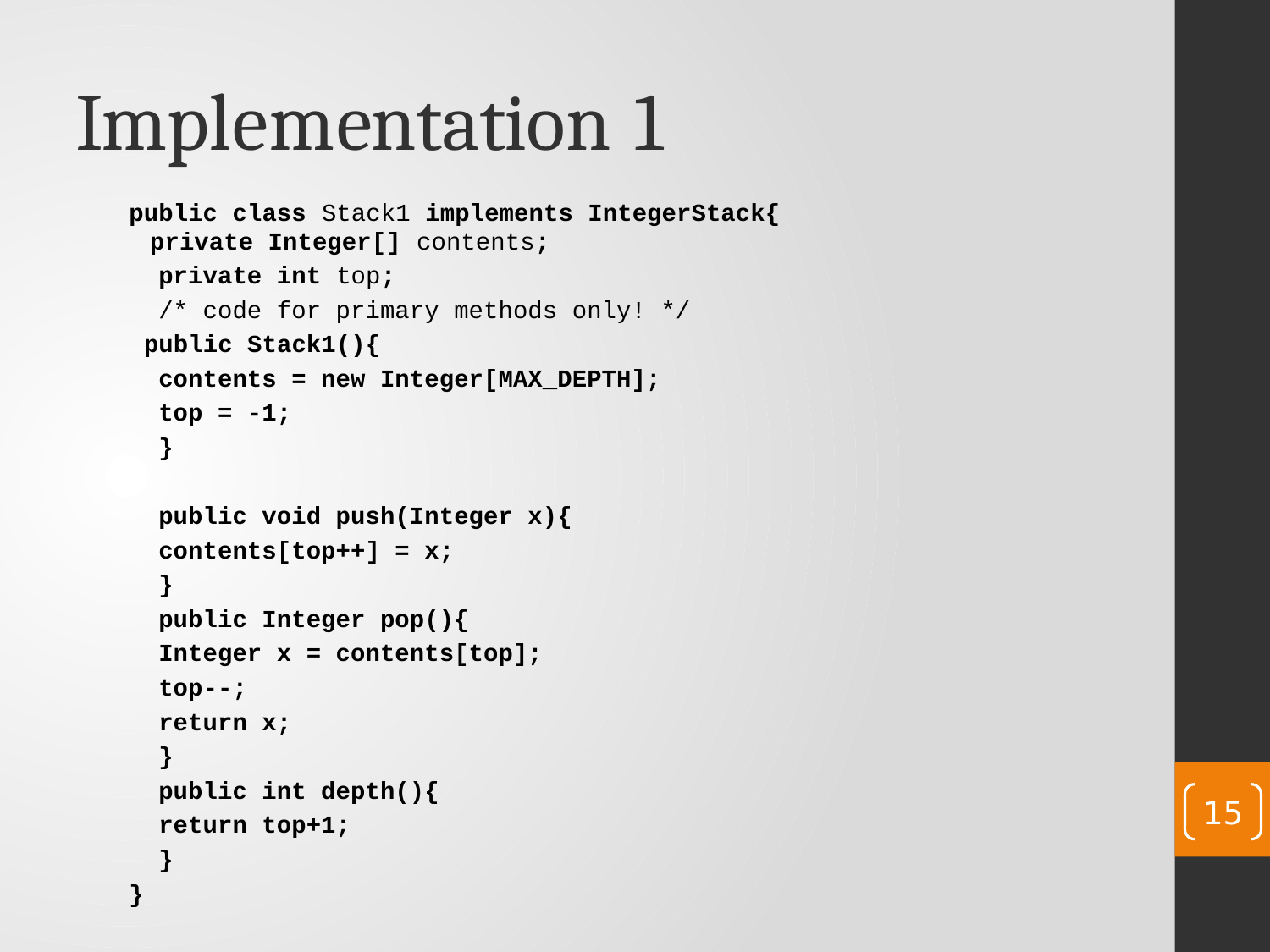

# Implementation 1
public class Stack1 implements IntegerStack{
	  private Integer[] contents;
	private int top;
	/* code for primary methods only! */
 public Stack1(){
		contents = new Integer[MAX_DEPTH];
		top = -1;
	}

	public void push(Integer x){
		contents[top++] = x;
	}
	public Integer pop(){
		Integer x = contents[top];
		top--;
		return x;
	}
	public int depth(){
		return top+1;
	}
}
15